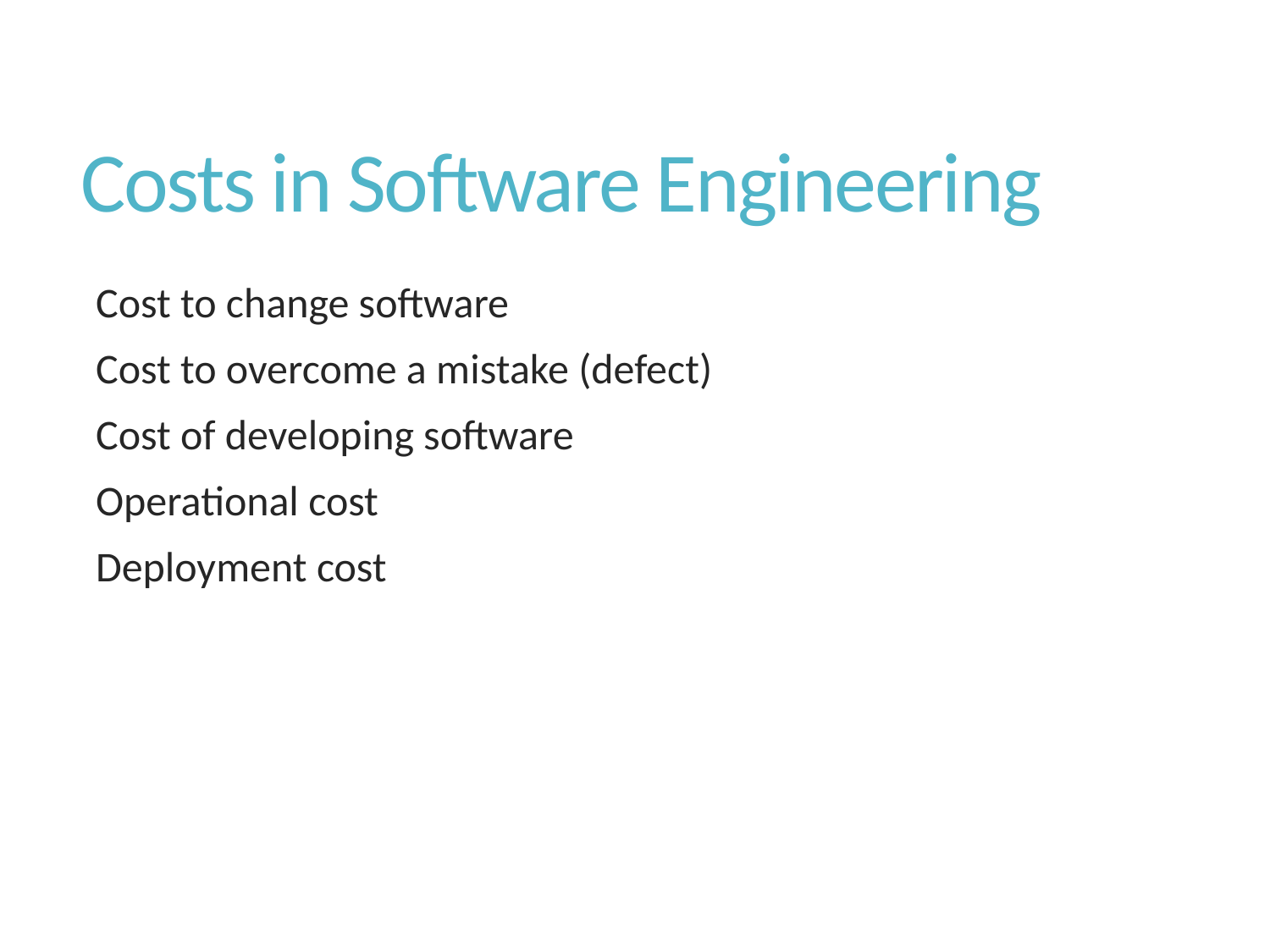

# Costs in Software Engineering
Cost to change software
Cost to overcome a mistake (defect)
Cost of developing software
Operational cost
Deployment cost